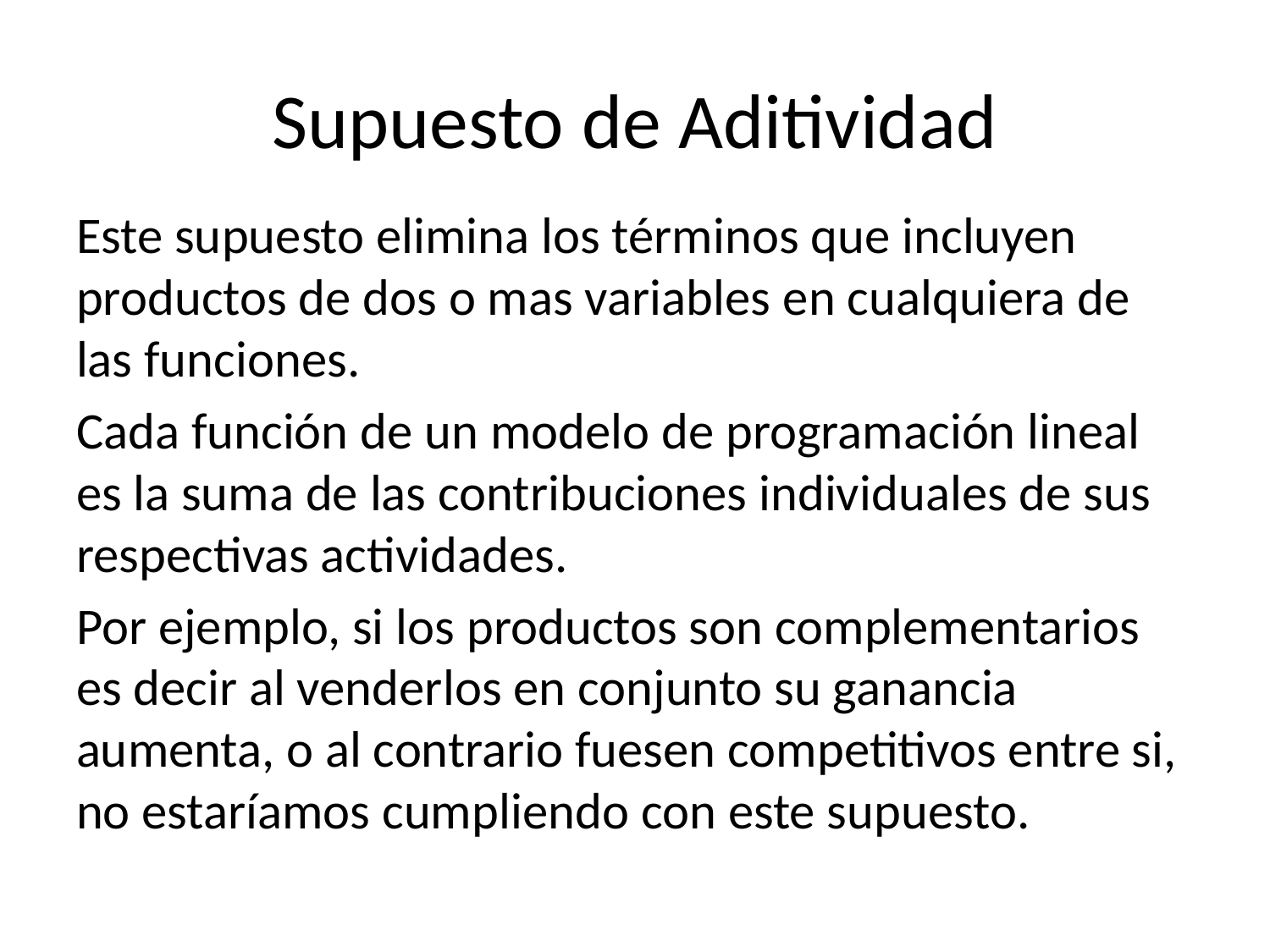

# Supuesto de Aditividad
Este supuesto elimina los términos que incluyen productos de dos o mas variables en cualquiera de las funciones.
Cada función de un modelo de programación lineal es la suma de las contribuciones individuales de sus respectivas actividades.
Por ejemplo, si los productos son complementarios es decir al venderlos en conjunto su ganancia aumenta, o al contrario fuesen competitivos entre si, no estaríamos cumpliendo con este supuesto.